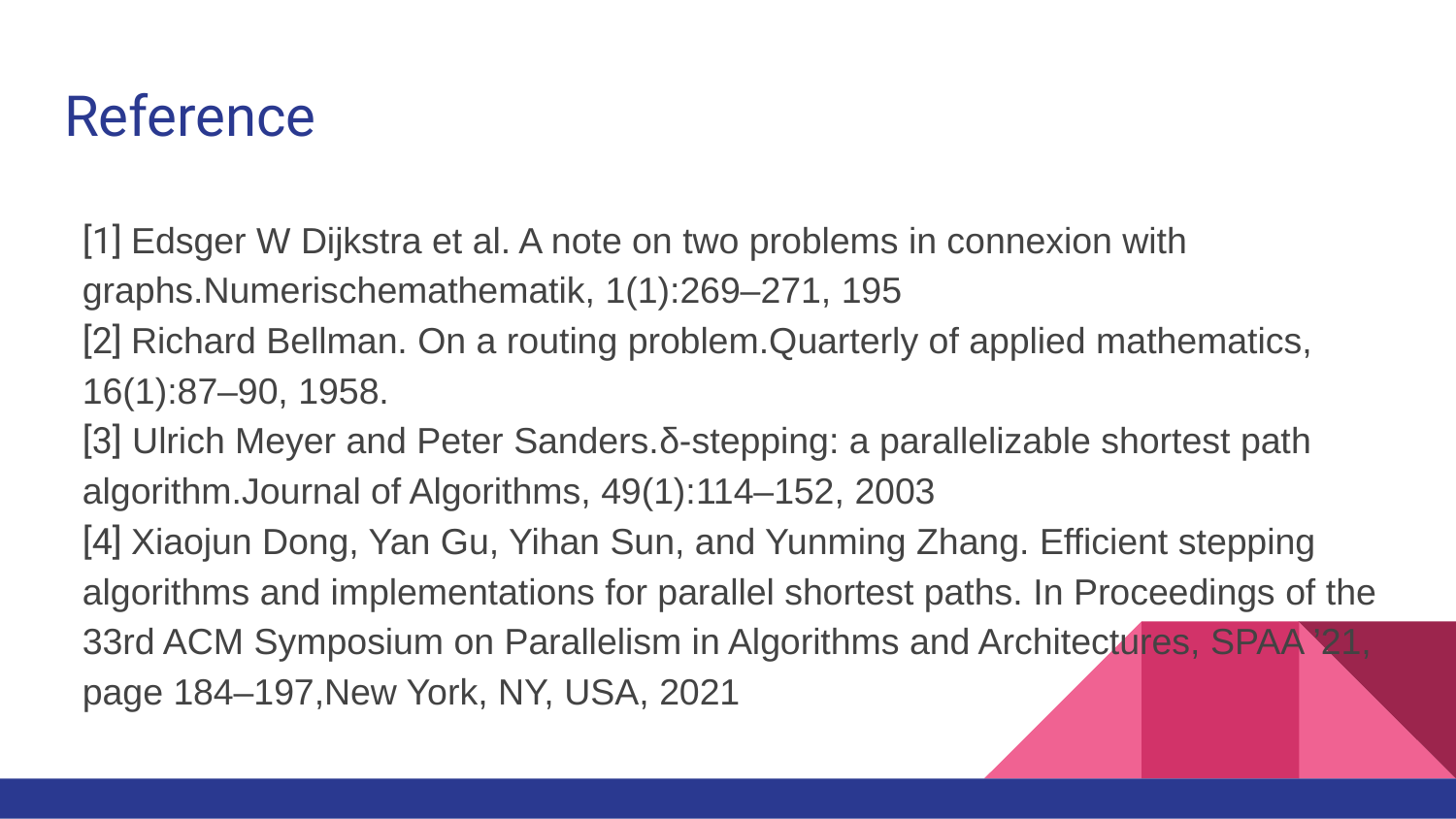

# Reference
[1] Edsger W Dijkstra et al. A note on two problems in connexion with graphs.Numerischemathematik, 1(1):269–271, 195
[2] Richard Bellman. On a routing problem.Quarterly of applied mathematics, 16(1):87–90, 1958.
[3] Ulrich Meyer and Peter Sanders.δ-stepping: a parallelizable shortest path algorithm.Journal of Algorithms, 49(1):114–152, 2003
[4] Xiaojun Dong, Yan Gu, Yihan Sun, and Yunming Zhang. Efficient stepping algorithms and implementations for parallel shortest paths. In Proceedings of the 33rd ACM Symposium on Parallelism in Algorithms and Architectures, SPAA ’21, page 184–197,New York, NY, USA, 2021